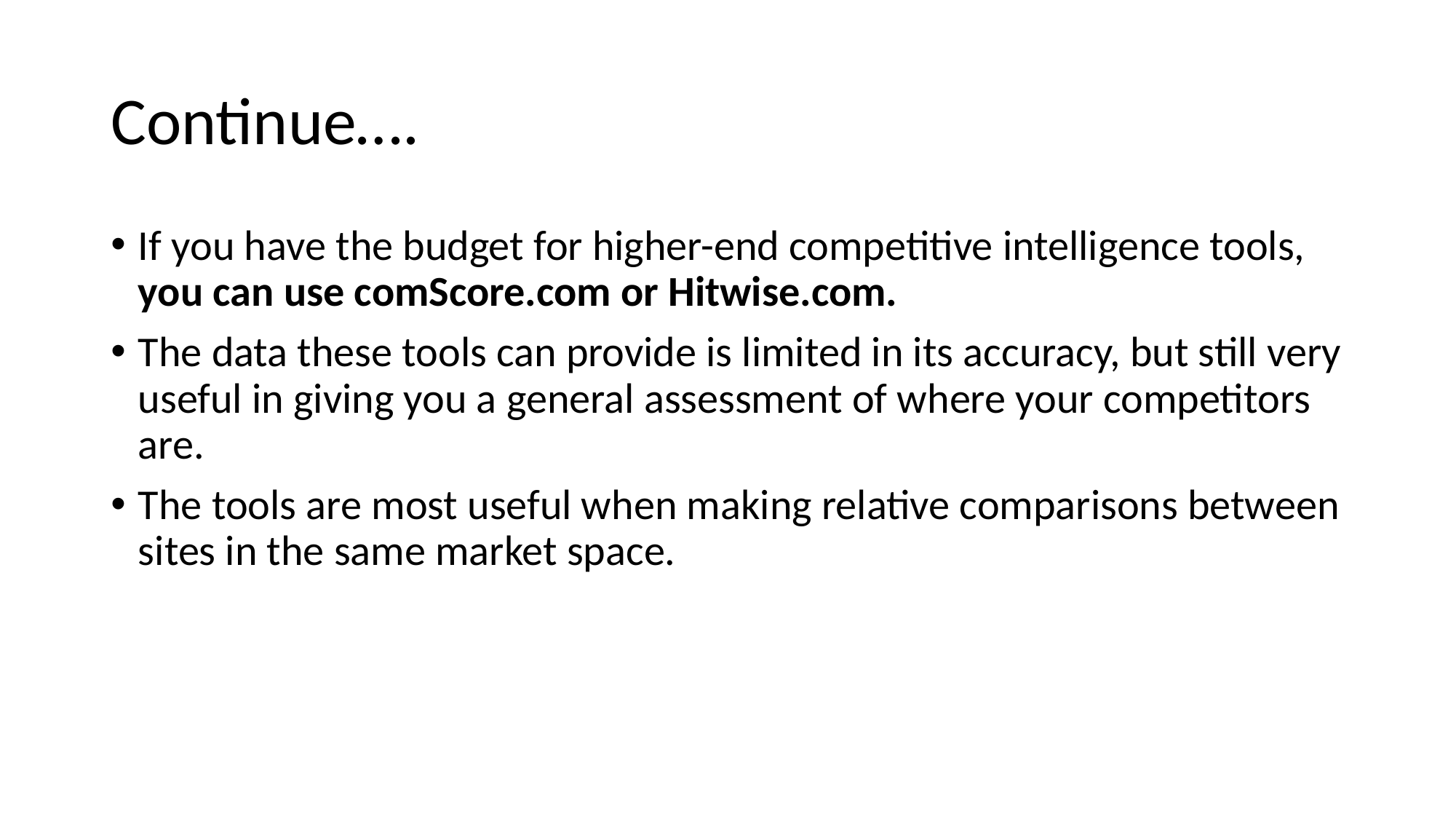

# Continue….
If you have the budget for higher-end competitive intelligence tools, you can use comScore.com or Hitwise.com.
The data these tools can provide is limited in its accuracy, but still very useful in giving you a general assessment of where your competitors are.
The tools are most useful when making relative comparisons between sites in the same market space.